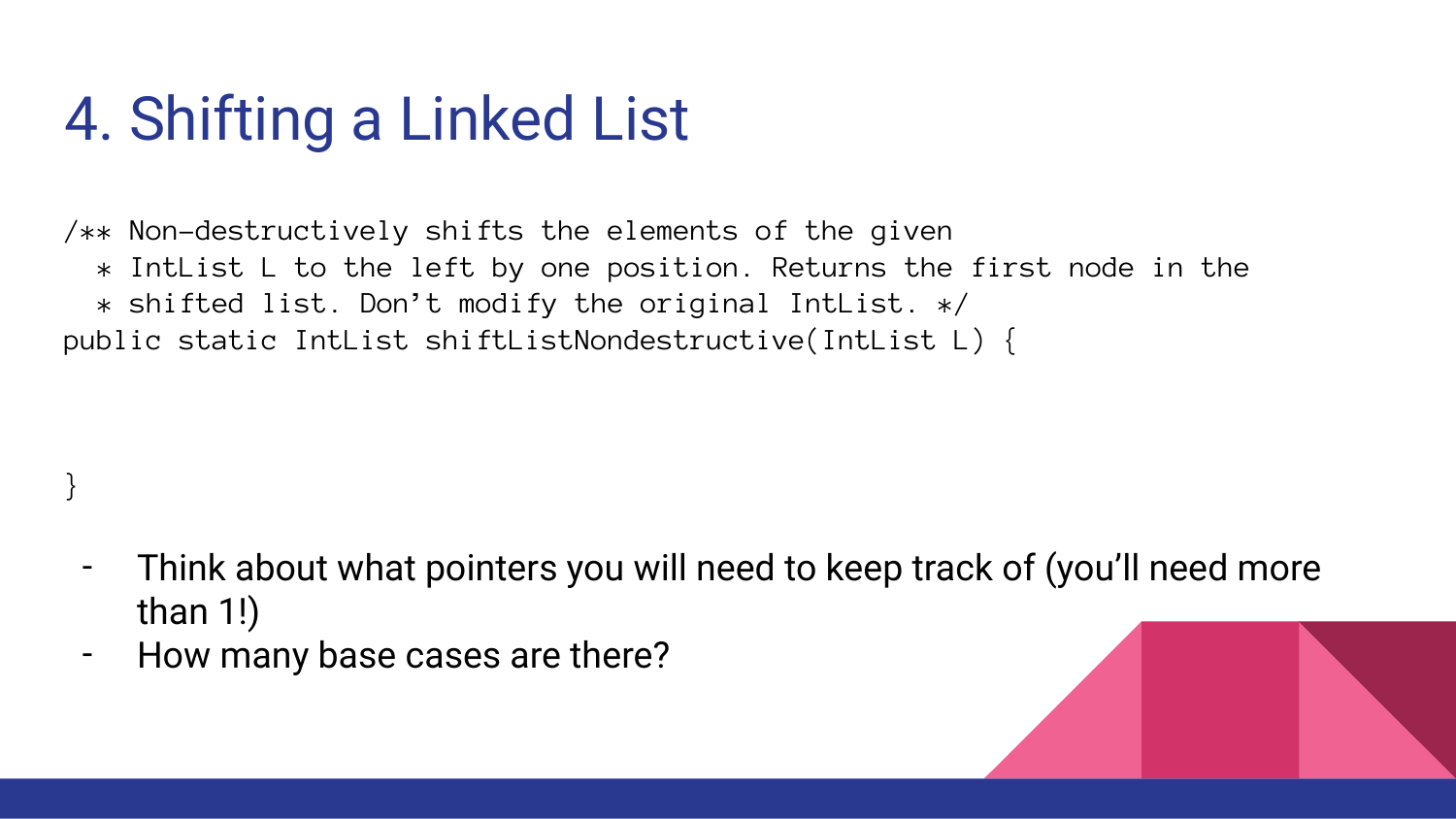

# 4. Shifting a Linked List
/** Non-destructively shifts the elements of the given
  * IntList L to the left by one position. Returns the first node in the
  * shifted list. Don’t modify the original IntList. */
public static IntList shiftListNondestructive(IntList L) {

}

Think about what pointers you will need to keep track of (you’ll need more than 1!)
How many base cases are there?